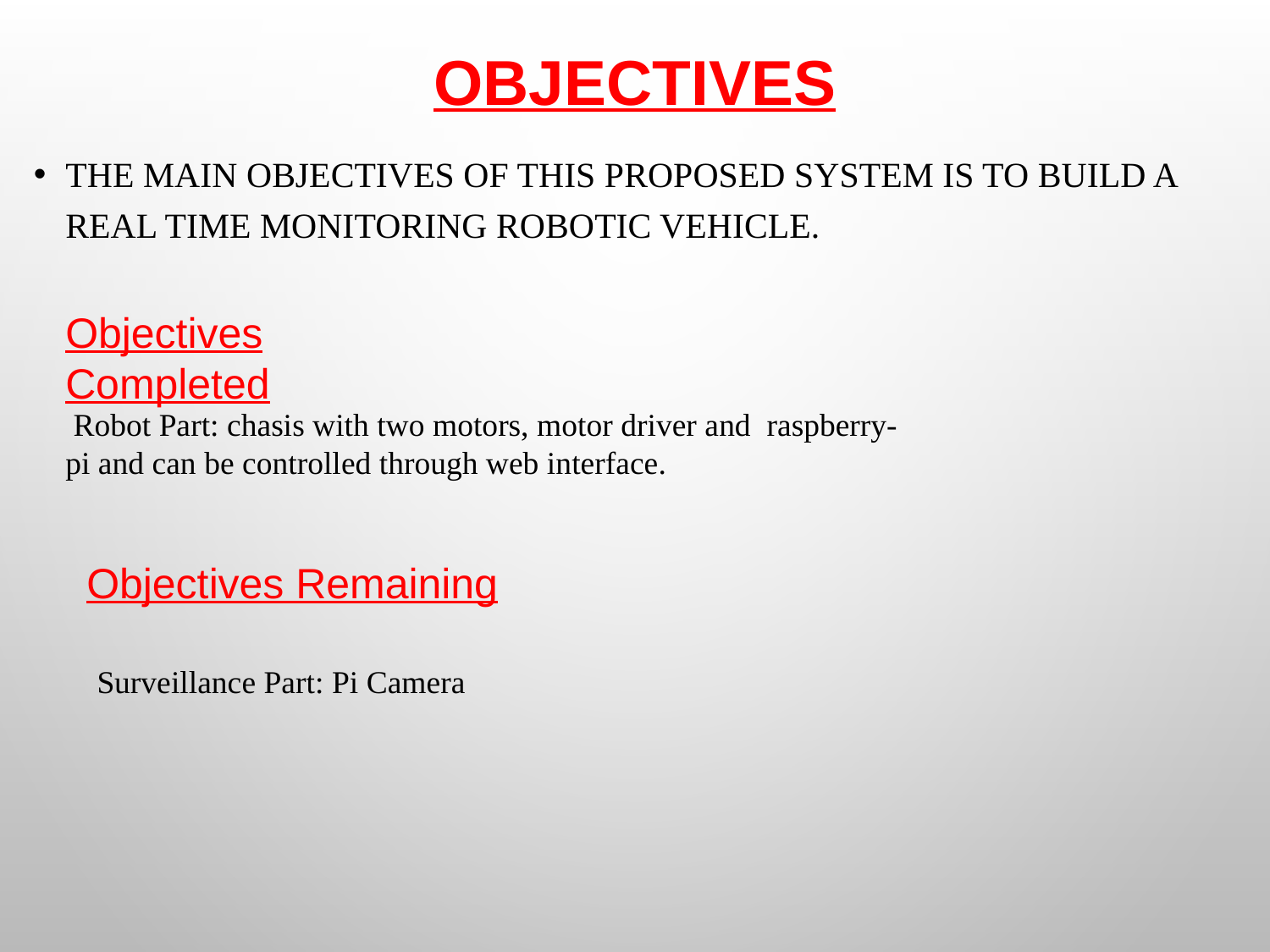

# OBJECTIVES
The main objectives of this proposed system is to build a real time monitoring robotic vehicle.
Objectives Completed
 Robot Part: chasis with two motors, motor driver and  raspberry- pi and can be controlled through web interface.
Objectives Remaining
Surveillance Part: Pi Camera